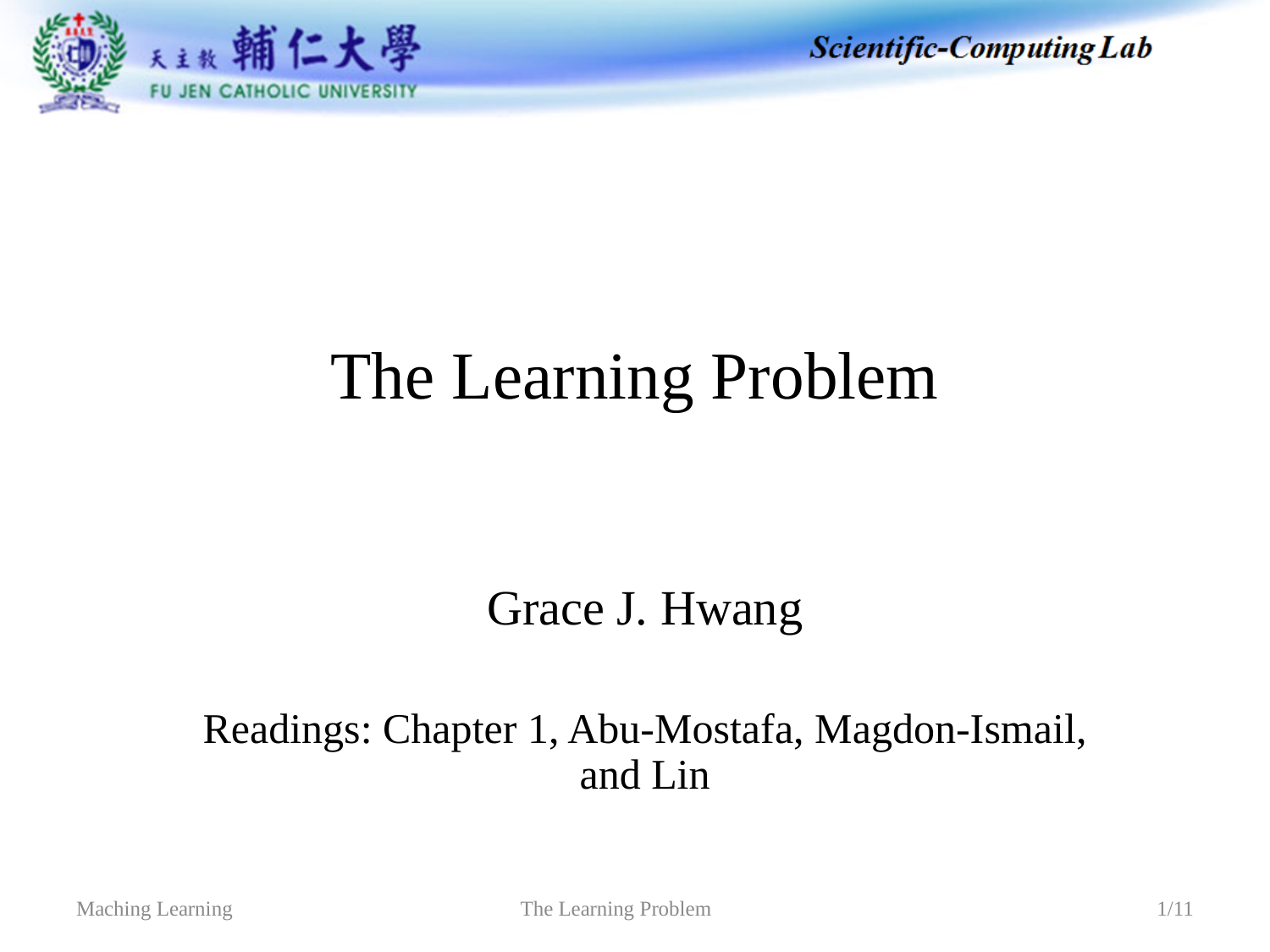

# The Learning Problem
Grace J. Hwang

Readings: Chapter 1, Abu-Mostafa, Magdon-Ismail, and Lin
The Learning Problem
Maching Learning
1/11